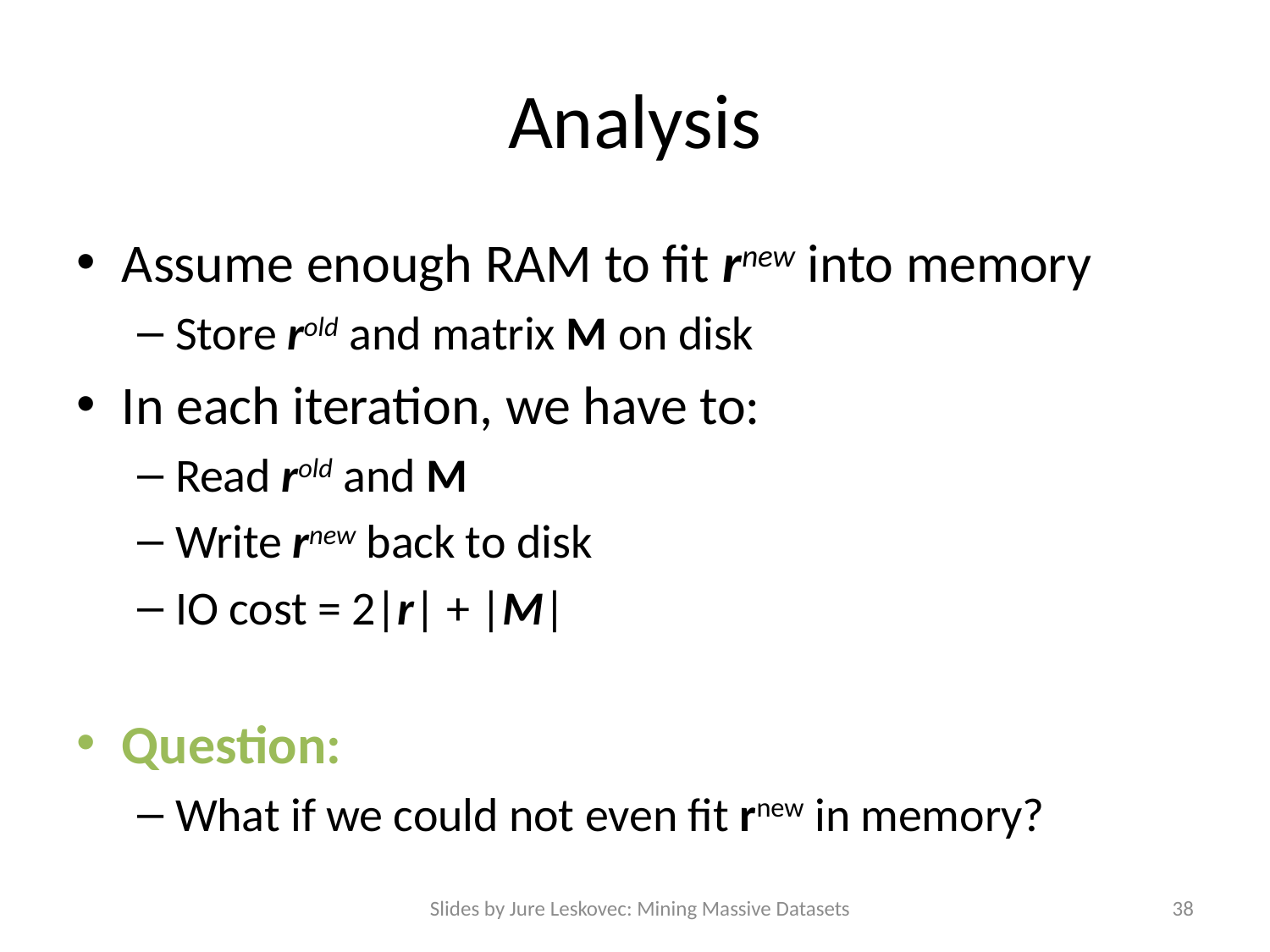

# Analysis
Assume enough RAM to fit rnew into memory
Store rold and matrix M on disk
In each iteration, we have to:
Read rold and M
Write rnew back to disk
IO cost = 2|r| + |M|

Question:
What if we could not even fit rnew in memory?
Slides by Jure Leskovec: Mining Massive Datasets
38